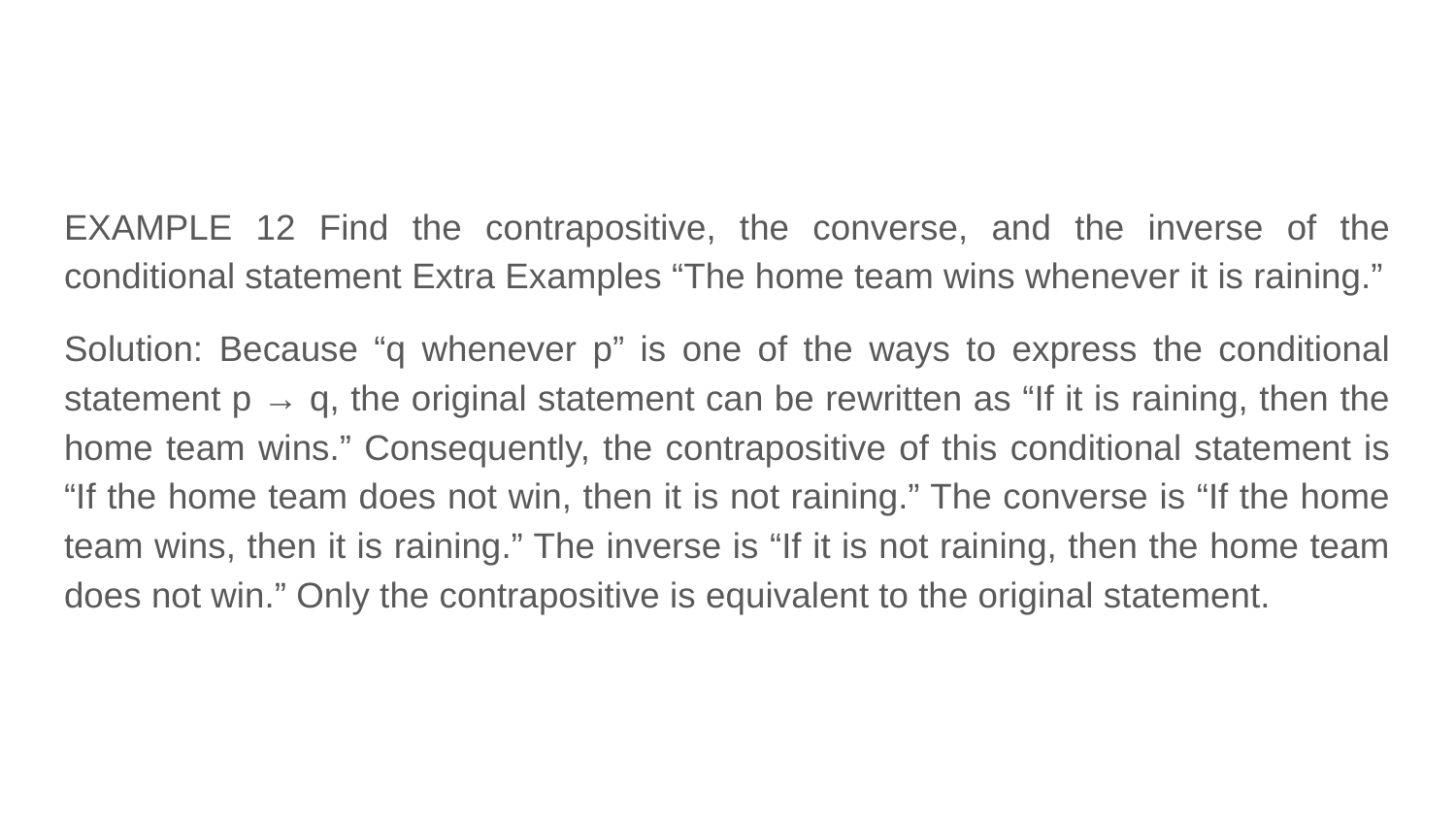

EXAMPLE 12 Find the contrapositive, the converse, and the inverse of the conditional statement Extra Examples “The home team wins whenever it is raining.”
Solution: Because “q whenever p” is one of the ways to express the conditional statement p → q, the original statement can be rewritten as “If it is raining, then the home team wins.” Consequently, the contrapositive of this conditional statement is “If the home team does not win, then it is not raining.” The converse is “If the home team wins, then it is raining.” The inverse is “If it is not raining, then the home team does not win.” Only the contrapositive is equivalent to the original statement.